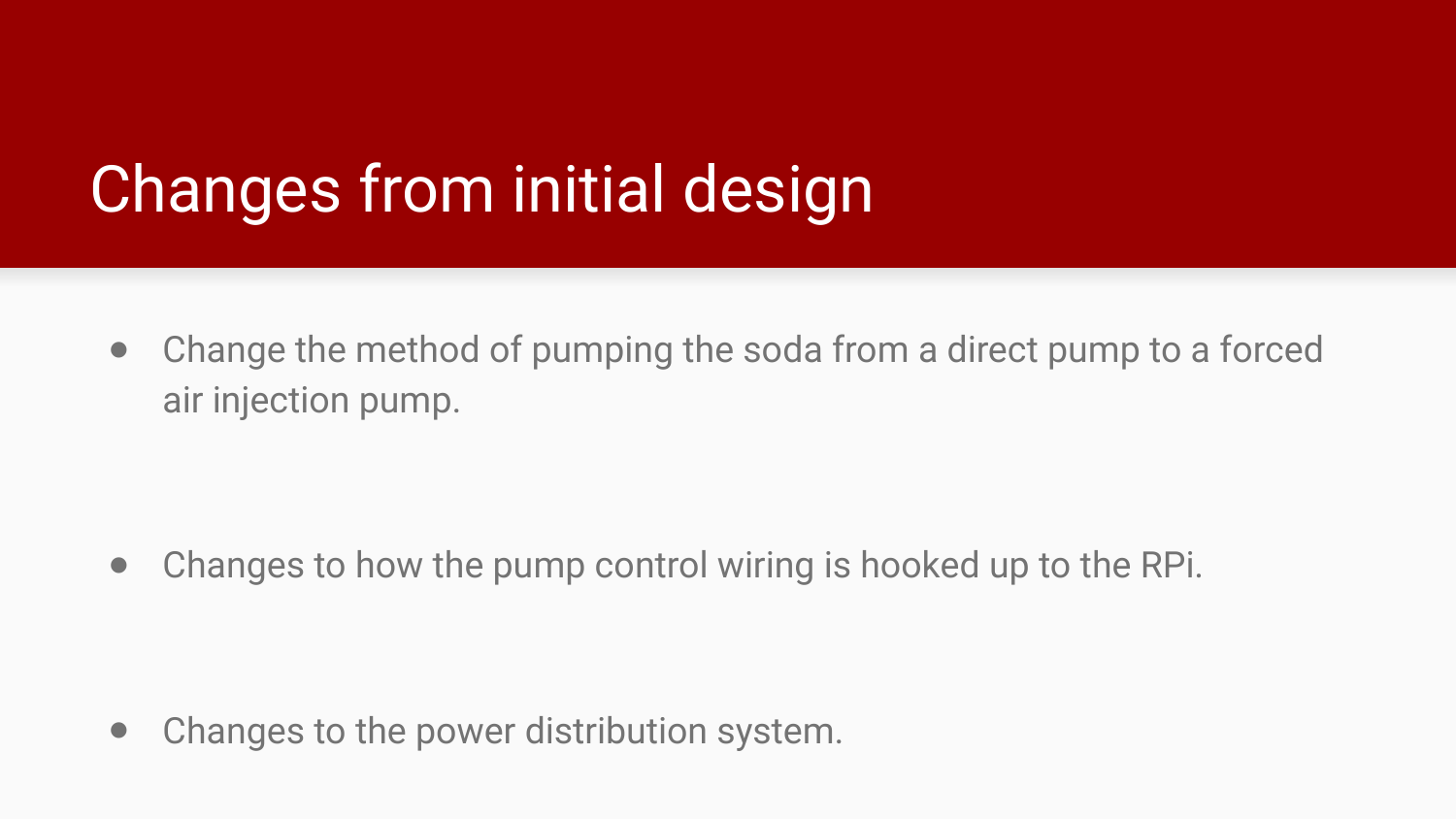

# Changes from initial design
Change the method of pumping the soda from a direct pump to a forced air injection pump.

Changes to how the pump control wiring is hooked up to the RPi.

Changes to the power distribution system.